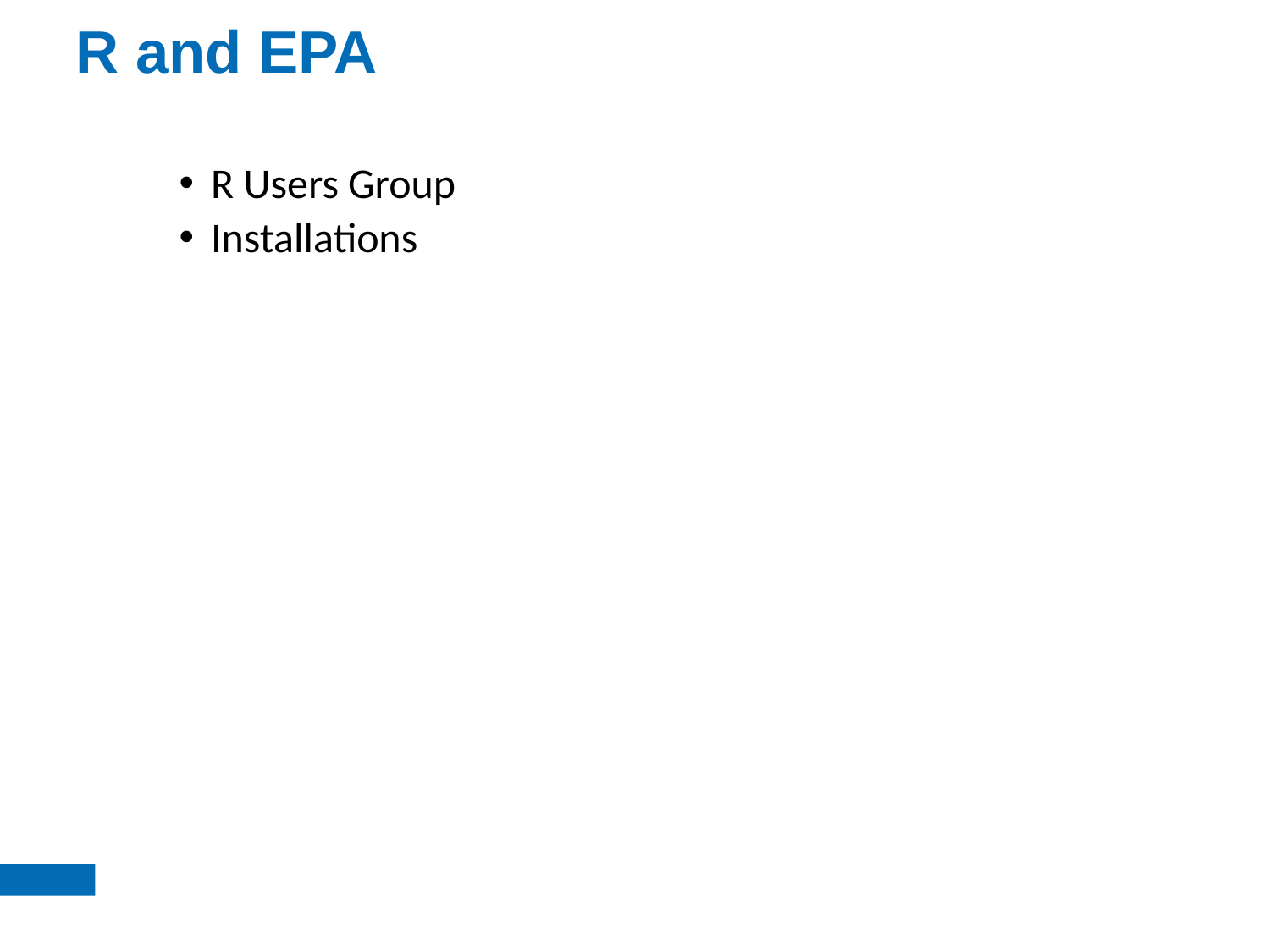

# R and EPA
R Users Group
Installations